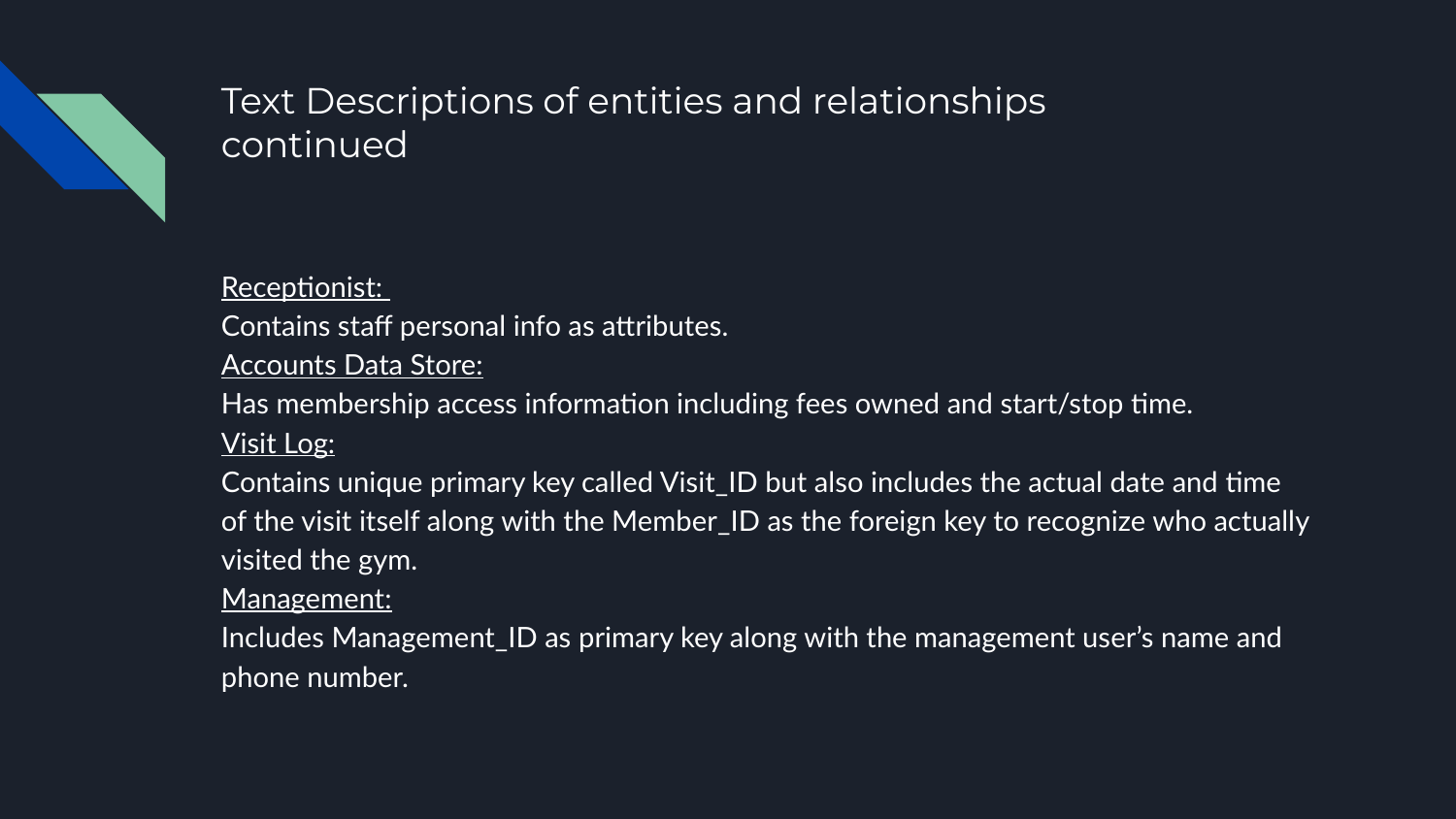

# Text Descriptions of entities and relationships
continued
Receptionist:
Contains staff personal info as attributes.
Accounts Data Store:
Has membership access information including fees owned and start/stop time.
Visit Log:
Contains unique primary key called Visit_ID but also includes the actual date and time of the visit itself along with the Member_ID as the foreign key to recognize who actually visited the gym.
Management:
Includes Management_ID as primary key along with the management user’s name and phone number.